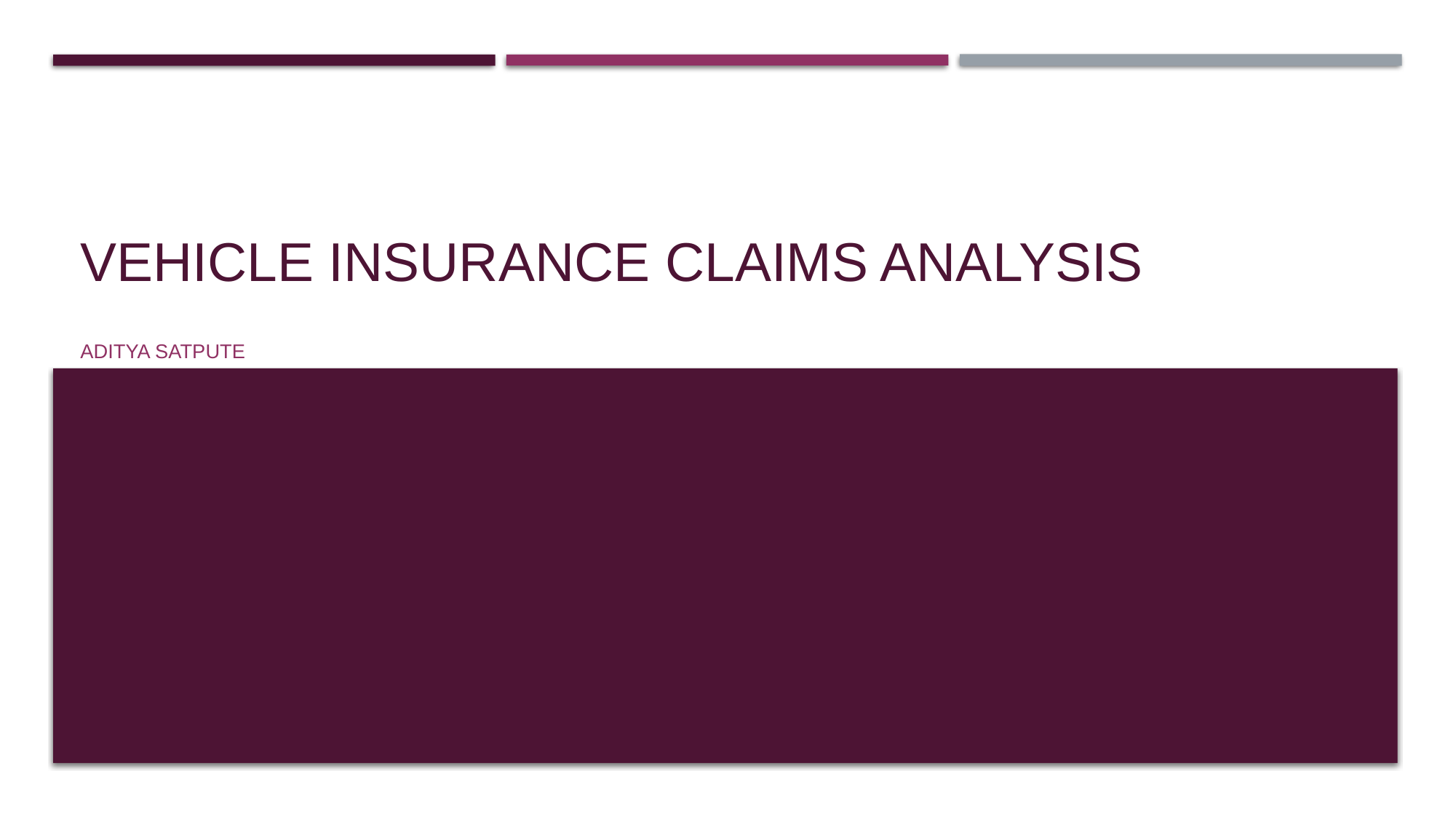

# Vehicle Insurance Claims Analysis

Aditya Satpute